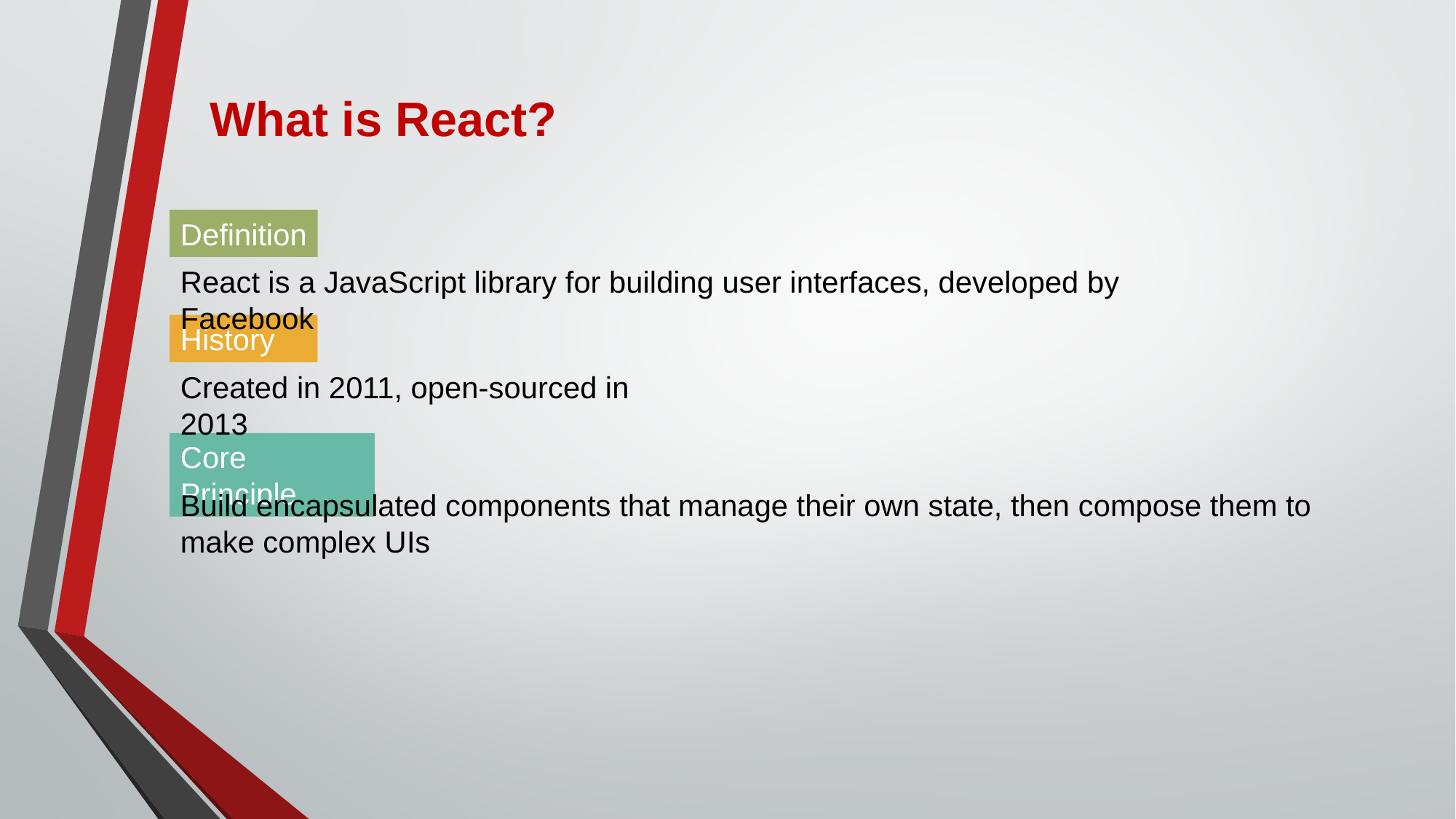

# What is React?
Definition
React is a JavaScript library for building user interfaces, developed by Facebook
History
Created in 2011, open-sourced in 2013
Core Principle
Build encapsulated components that manage their own state, then compose them to make complex UIs